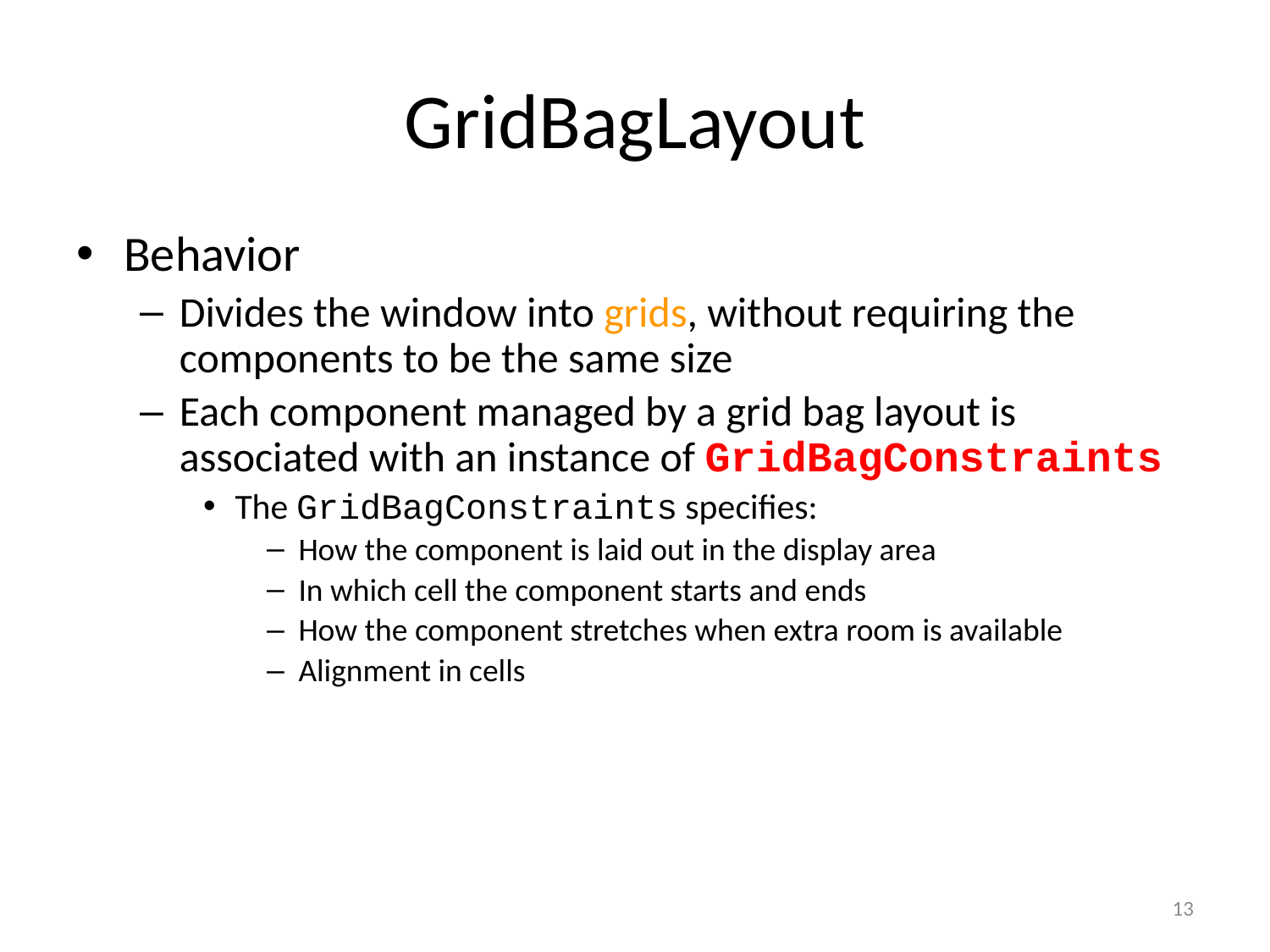

# GridBagLayout
Behavior
Divides the window into grids, without requiring the components to be the same size
Each component managed by a grid bag layout is associated with an instance of GridBagConstraints
The GridBagConstraints specifies:
How the component is laid out in the display area
In which cell the component starts and ends
How the component stretches when extra room is available
Alignment in cells

13